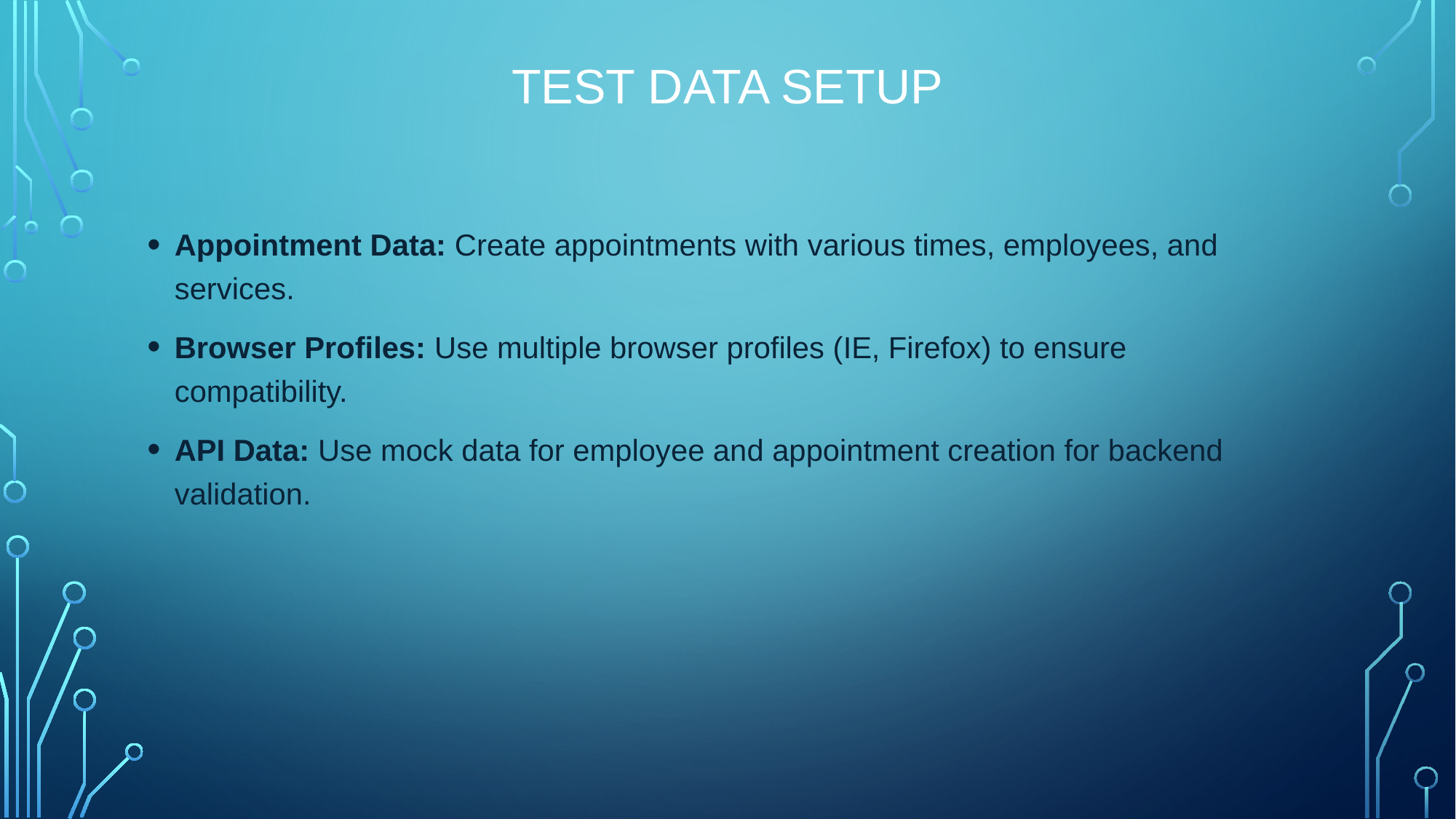

# Test Data Setup
Appointment Data: Create appointments with various times, employees, and services.
Browser Profiles: Use multiple browser profiles (IE, Firefox) to ensure compatibility.
API Data: Use mock data for employee and appointment creation for backend validation.